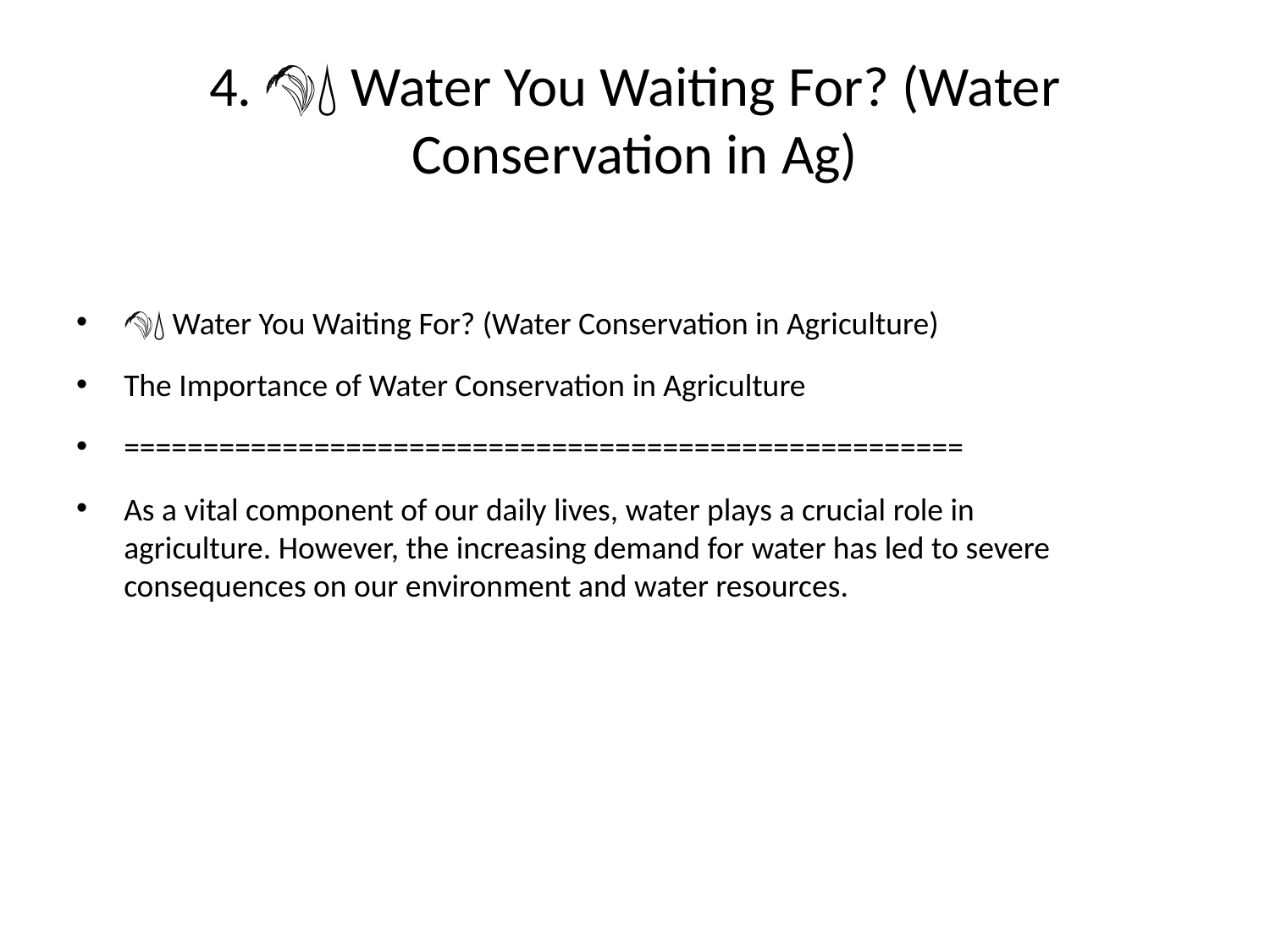

# 4. 🌾💧 Water You Waiting For? (Water Conservation in Ag)

🌾💧 Water You Waiting For? (Water Conservation in Agriculture)
The Importance of Water Conservation in Agriculture
=====================================================
As a vital component of our daily lives, water plays a crucial role in
agriculture. However, the increasing demand for water has led to severe
consequences on our environment and water resources.